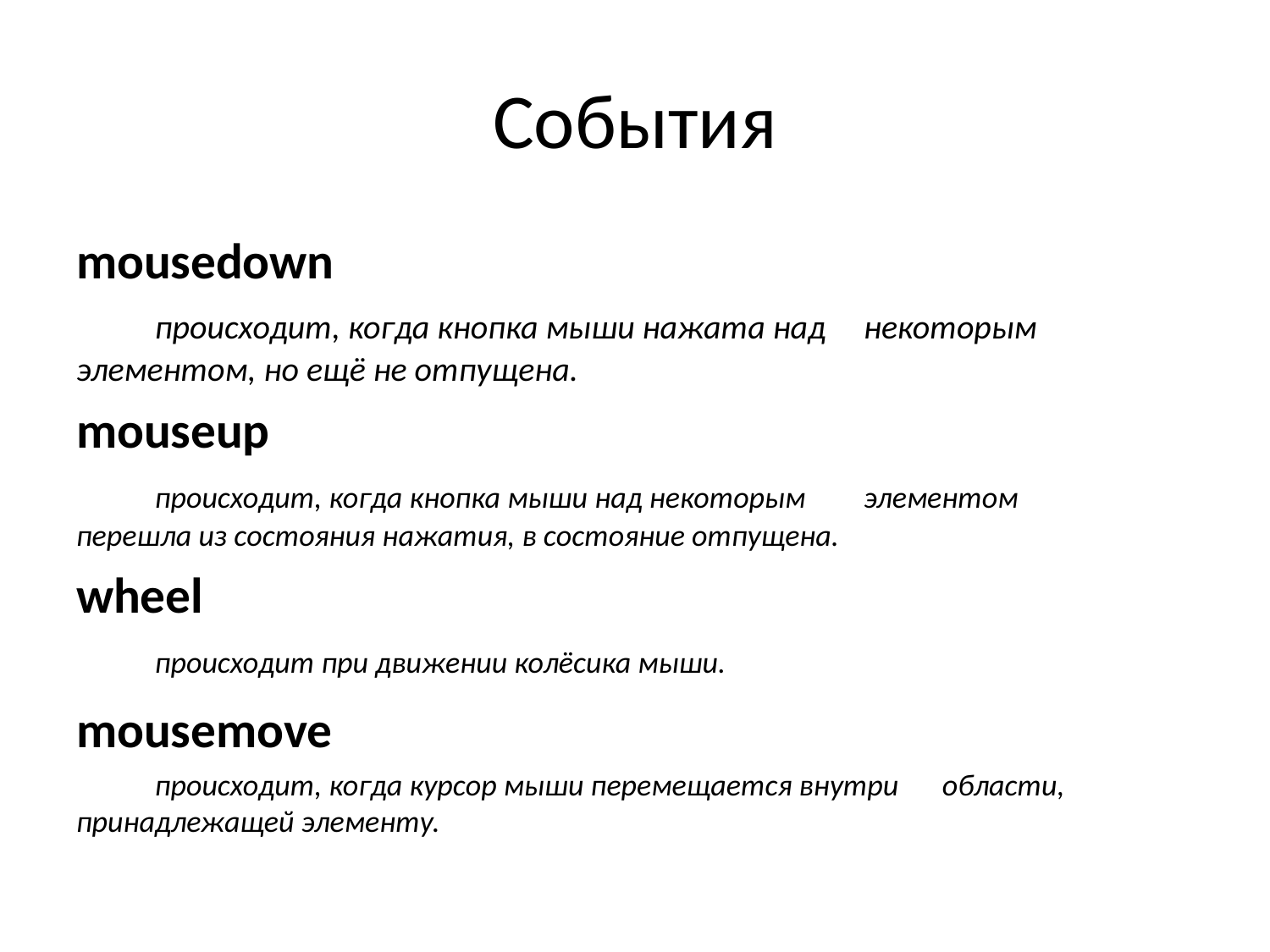

# События
mousedown
	происходит, когда кнопка мыши нажата над 	некоторым 	элементом, но ещё не отпущена.
mouseup
	происходит, когда кнопка мыши над некоторым 	элементом 	перешла из состояния нажатия, в состояние отпущена.
wheel
	происходит при движении колёсика мыши.
mousemove
	происходит, когда курсор мыши перемещается внутри 	области, принадлежащей элементу.